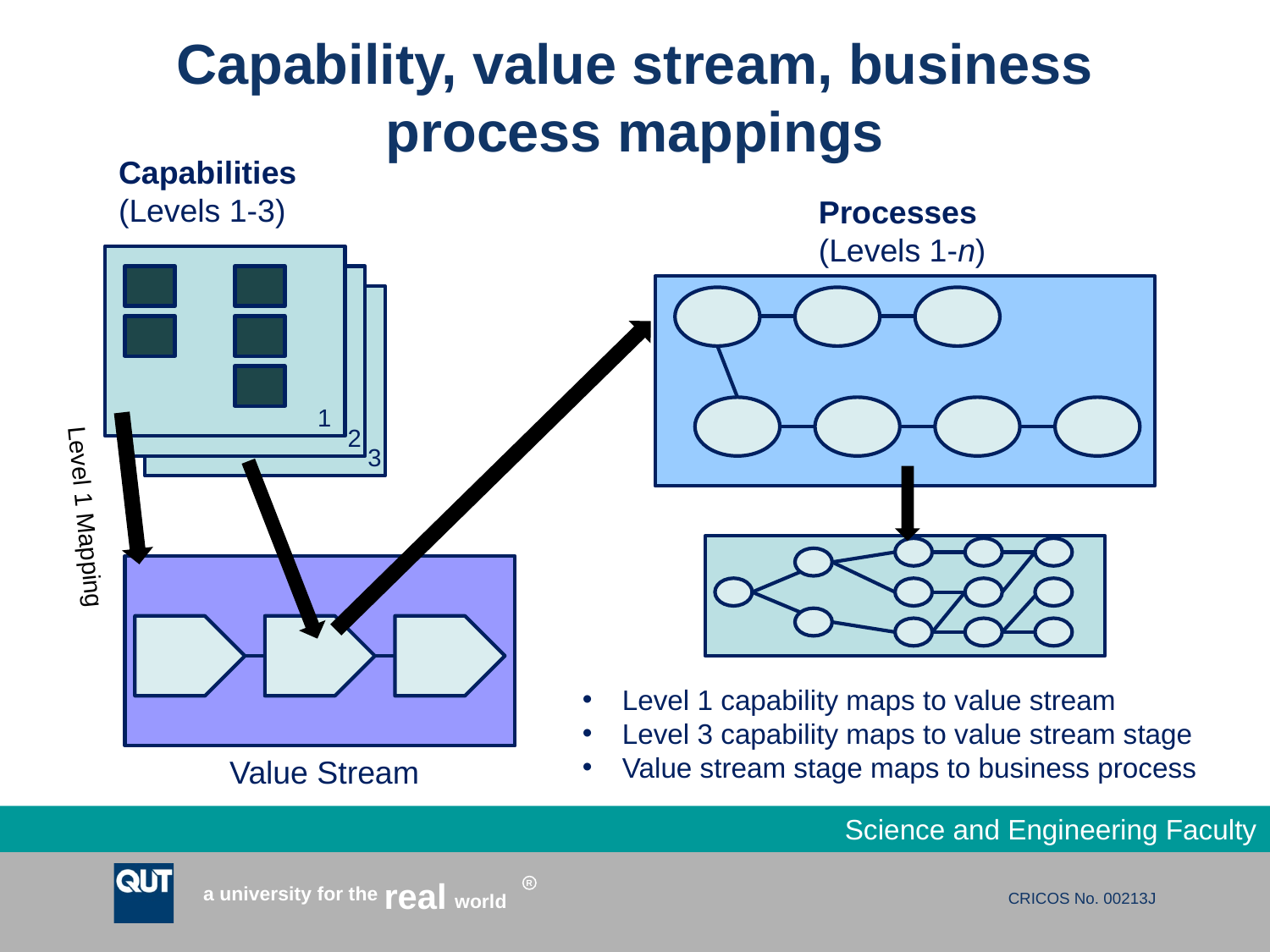

# Capability, value stream, business process mappings
Capabilities
(Levels 1-3)
Processes
(Levels 1-n)

1

2
3

Level 1 Mapping

Level 1 capability maps to value stream
Level 3 capability maps to value stream stage
Value stream stage maps to business process
Value Stream